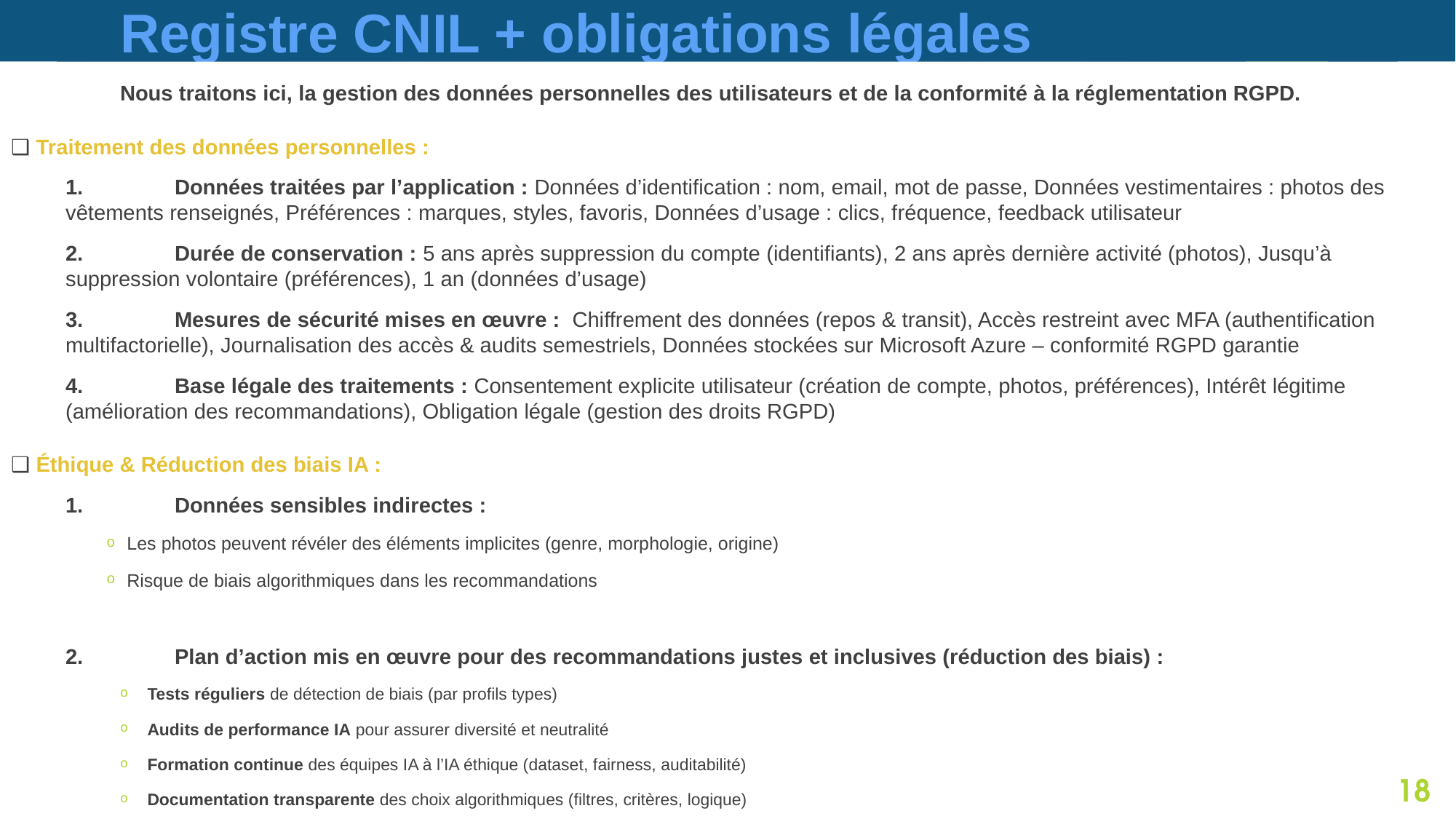

# Registre CNIL + obligations légales
	Nous traitons ici, la gestion des données personnelles des utilisateurs et de la conformité à la réglementation RGPD.
❑ Traitement des données personnelles :
1.	Données traitées par l’application : Données d’identification : nom, email, mot de passe, Données vestimentaires : photos des vêtements renseignés, Préférences : marques, styles, favoris, Données d’usage : clics, fréquence, feedback utilisateur
2.	Durée de conservation : 5 ans après suppression du compte (identifiants), 2 ans après dernière activité (photos), Jusqu’à suppression volontaire (préférences), 1 an (données d’usage)
3.	Mesures de sécurité mises en œuvre :  Chiffrement des données (repos & transit), Accès restreint avec MFA (authentification multifactorielle), Journalisation des accès & audits semestriels, Données stockées sur Microsoft Azure – conformité RGPD garantie
4.	Base légale des traitements : Consentement explicite utilisateur (création de compte, photos, préférences), Intérêt légitime (amélioration des recommandations), Obligation légale (gestion des droits RGPD)
❑ Éthique & Réduction des biais IA :
1.	Données sensibles indirectes :
Les photos peuvent révéler des éléments implicites (genre, morphologie, origine)
Risque de biais algorithmiques dans les recommandations

2.	Plan d’action mis en œuvre pour des recommandations justes et inclusives (réduction des biais) :
Tests réguliers de détection de biais (par profils types)
Audits de performance IA pour assurer diversité et neutralité
Formation continue des équipes IA à l’IA éthique (dataset, fairness, auditabilité)
Documentation transparente des choix algorithmiques (filtres, critères, logique)

18